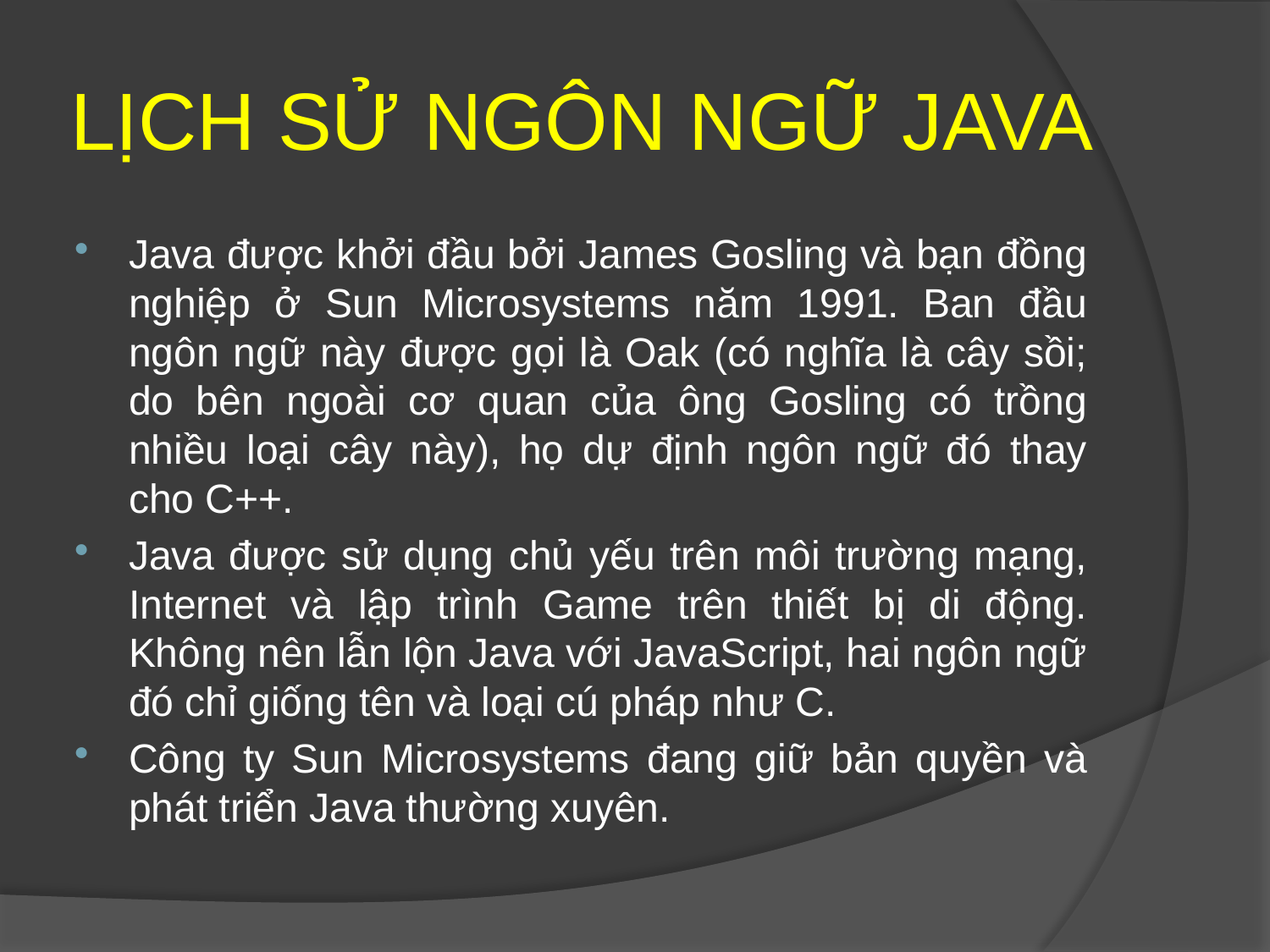

# LỊCH SỬ NGÔN NGỮ JAVA
Java được khởi đầu bởi James Gosling và bạn đồng nghiệp ở Sun Microsystems năm 1991. Ban đầu ngôn ngữ này được gọi là Oak (có nghĩa là cây sồi; do bên ngoài cơ quan của ông Gosling có trồng nhiều loại cây này), họ dự định ngôn ngữ đó thay cho C++.
Java được sử dụng chủ yếu trên môi trường mạng, Internet và lập trình Game trên thiết bị di động. Không nên lẫn lộn Java với JavaScript, hai ngôn ngữ đó chỉ giống tên và loại cú pháp như C.
Công ty Sun Microsystems đang giữ bản quyền và phát triển Java thường xuyên.